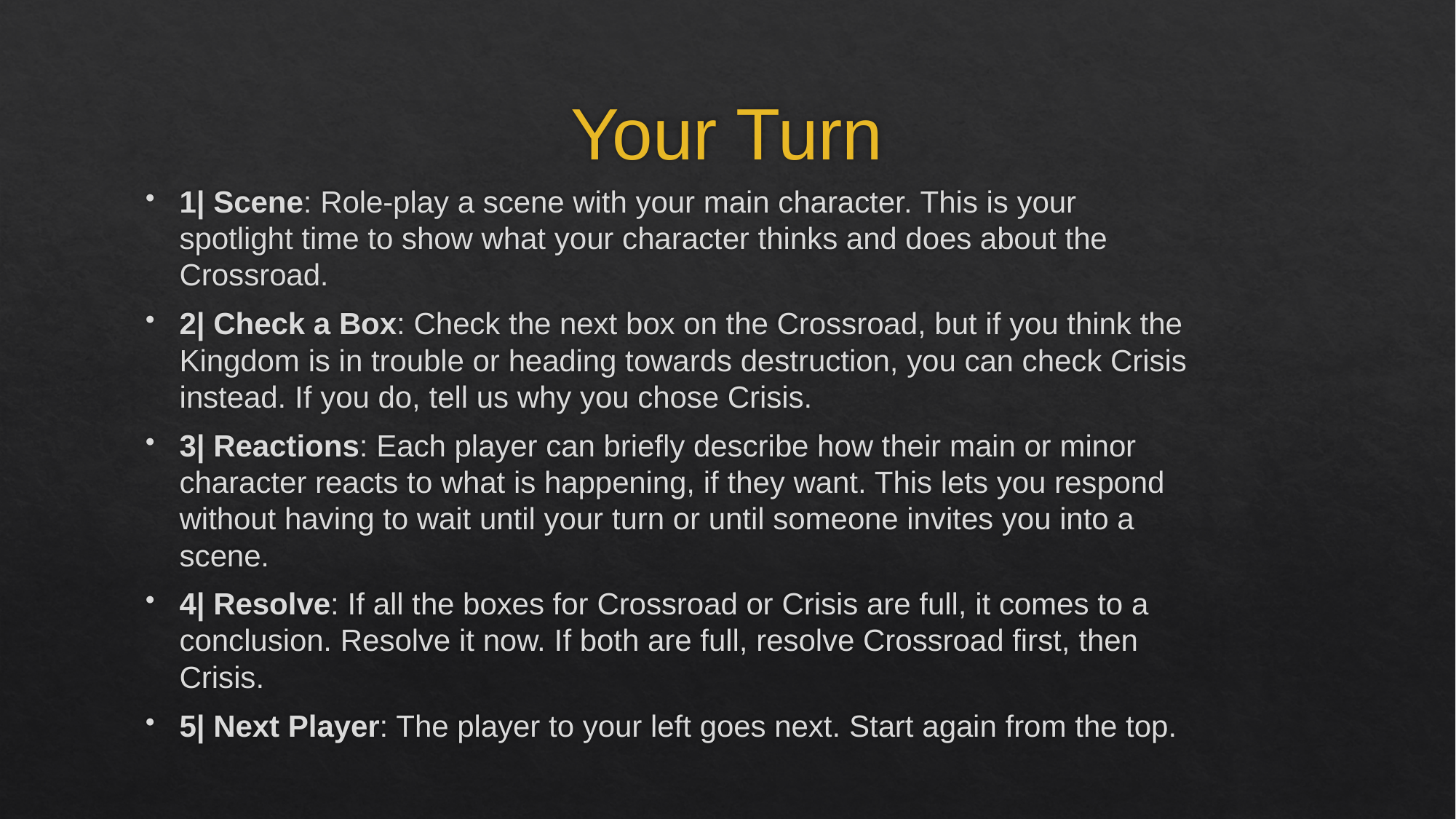

# Your Turn
1| Scene: Role-play a scene with your main character. This is your spotlight time to show what your character thinks and does about the Crossroad.
2| Check a Box: Check the next box on the Crossroad, but if you think the Kingdom is in trouble or heading towards destruction, you can check Crisis instead. If you do, tell us why you chose Crisis.
3| Reactions: Each player can briefly describe how their main or minor character reacts to what is happening, if they want. This lets you respond without having to wait until your turn or until someone invites you into a scene.
4| Resolve: If all the boxes for Crossroad or Crisis are full, it comes to a conclusion. Resolve it now. If both are full, resolve Crossroad first, then Crisis.
5| Next Player: The player to your left goes next. Start again from the top.